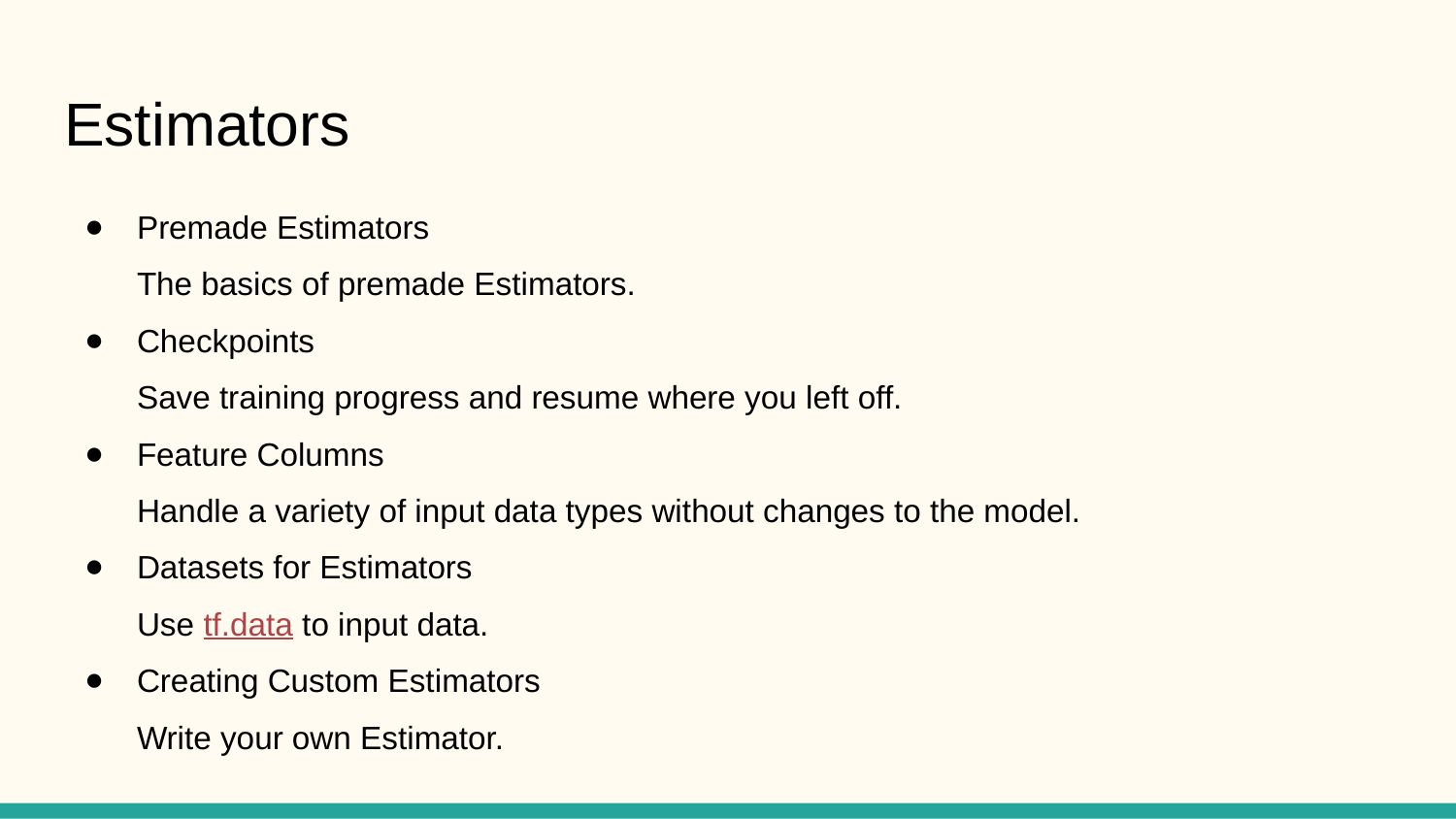

# Estimators
Premade Estimators
The basics of premade Estimators.
Checkpoints
Save training progress and resume where you left off.
Feature Columns
Handle a variety of input data types without changes to the model.
Datasets for Estimators
Use tf.data to input data.
Creating Custom Estimators
Write your own Estimator.